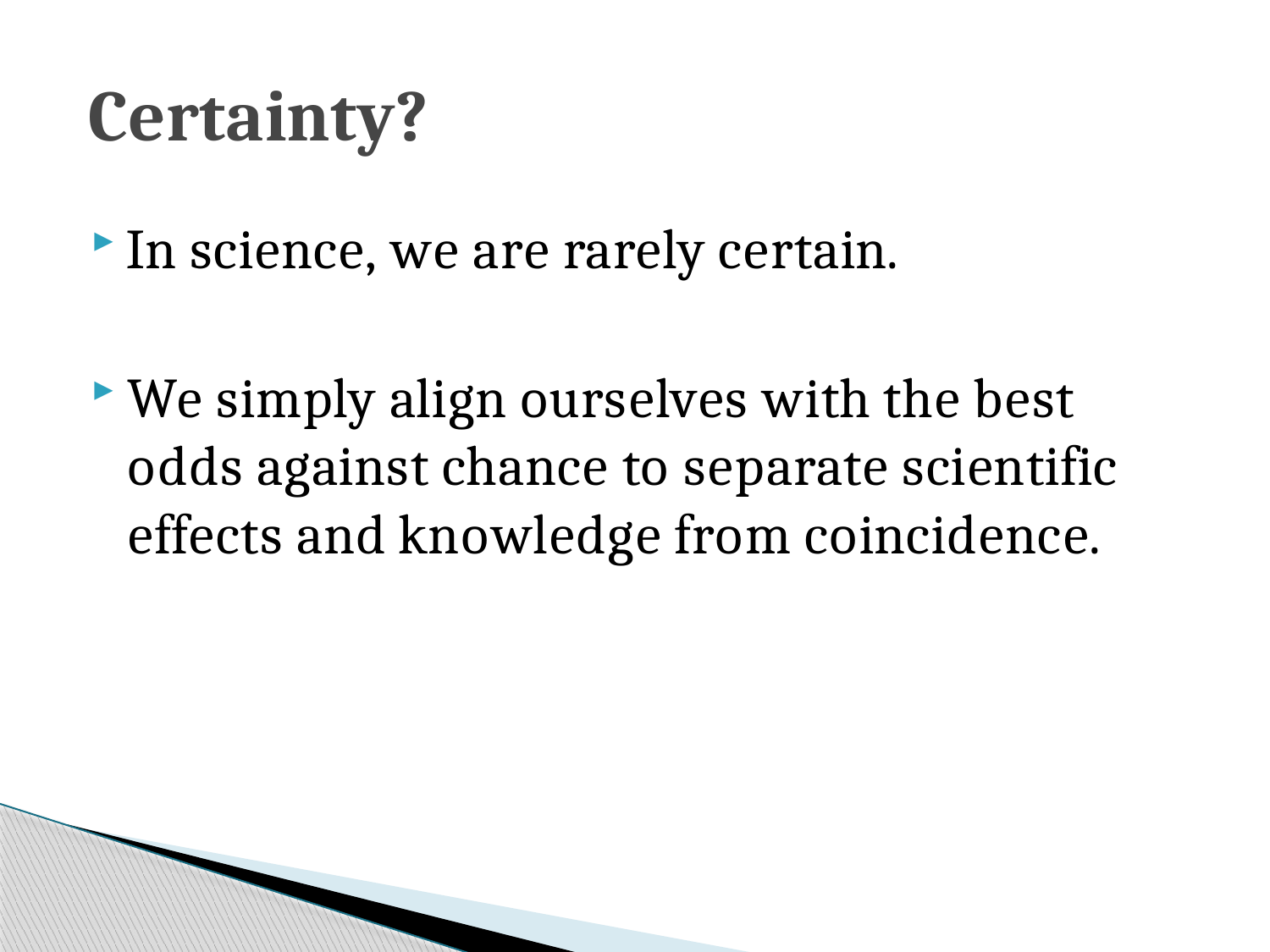

# Certainty?
In science, we are rarely certain.

We simply align ourselves with the best odds against chance to separate scientific effects and knowledge from coincidence.